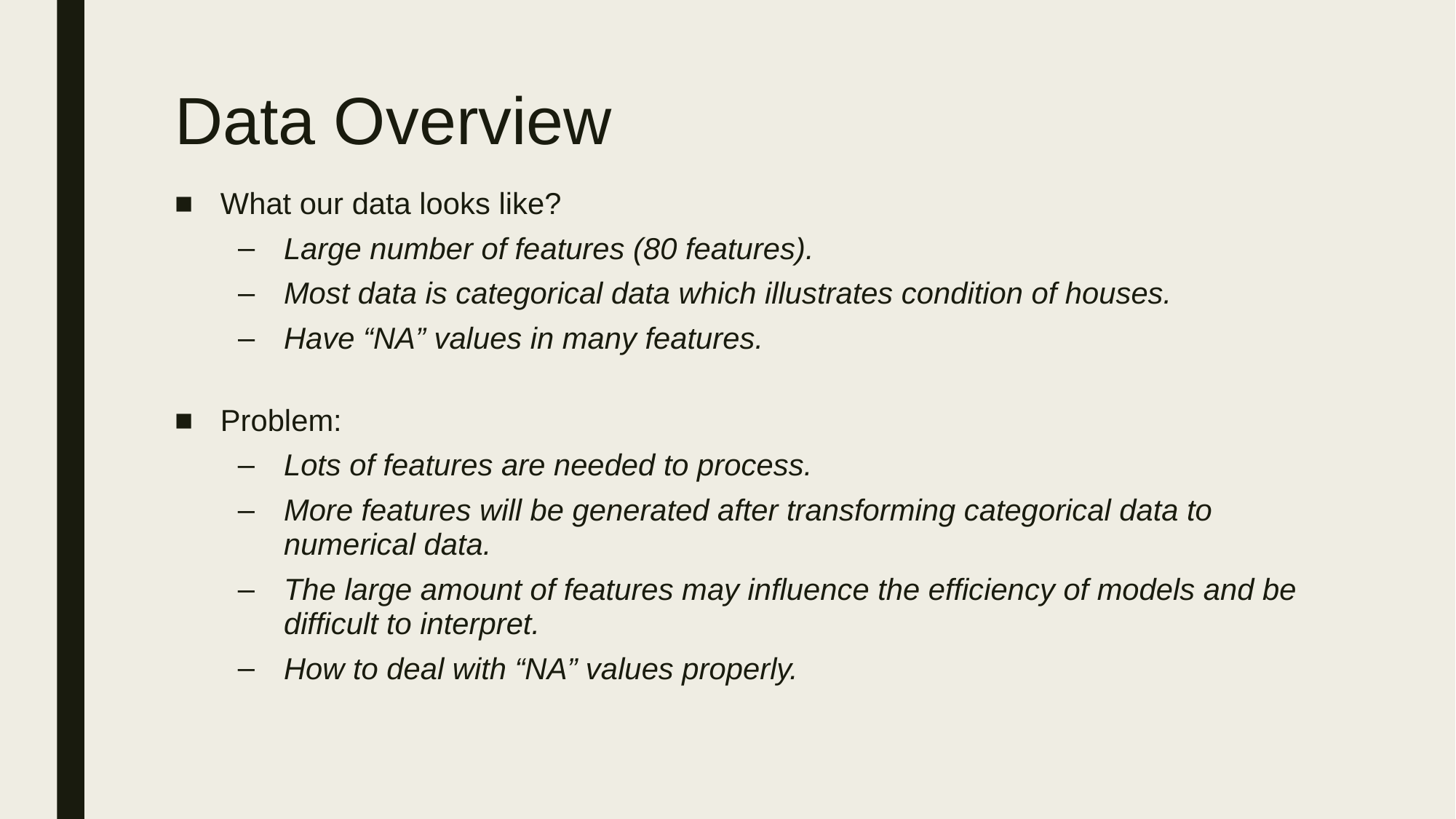

# Data Overview
What our data looks like?
Large number of features (80 features).
Most data is categorical data which illustrates condition of houses.
Have “NA” values in many features.

Problem:
Lots of features are needed to process.
More features will be generated after transforming categorical data to numerical data.
The large amount of features may influence the efficiency of models and be difficult to interpret.
How to deal with “NA” values properly.